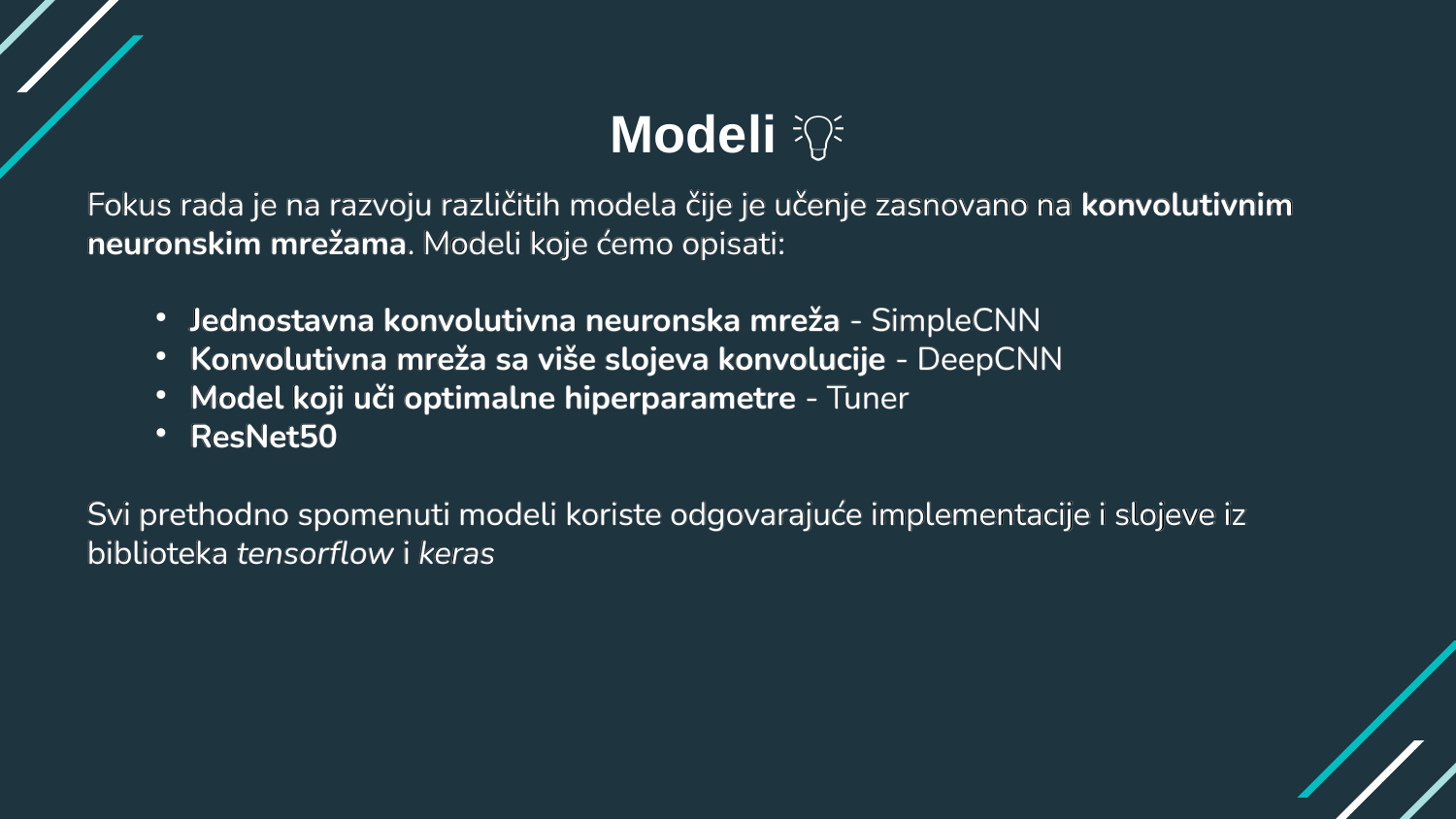

# Modeli 💡
Fokus rada je na razvoju različitih modela čije je učenje zasnovano na konvolutivnim neuronskim mrežama. Modeli koje ćemo opisati:

Jednostavna konvolutivna neuronska mreža - SimpleCNN
Konvolutivna mreža sa više slojeva konvolucije - DeepCNN
Model koji uči optimalne hiperparametre - Tuner
ResNet50

Svi prethodno spomenuti modeli koriste odgovarajuće implementacije i slojeve iz biblioteka tensorflow i keras

01
02